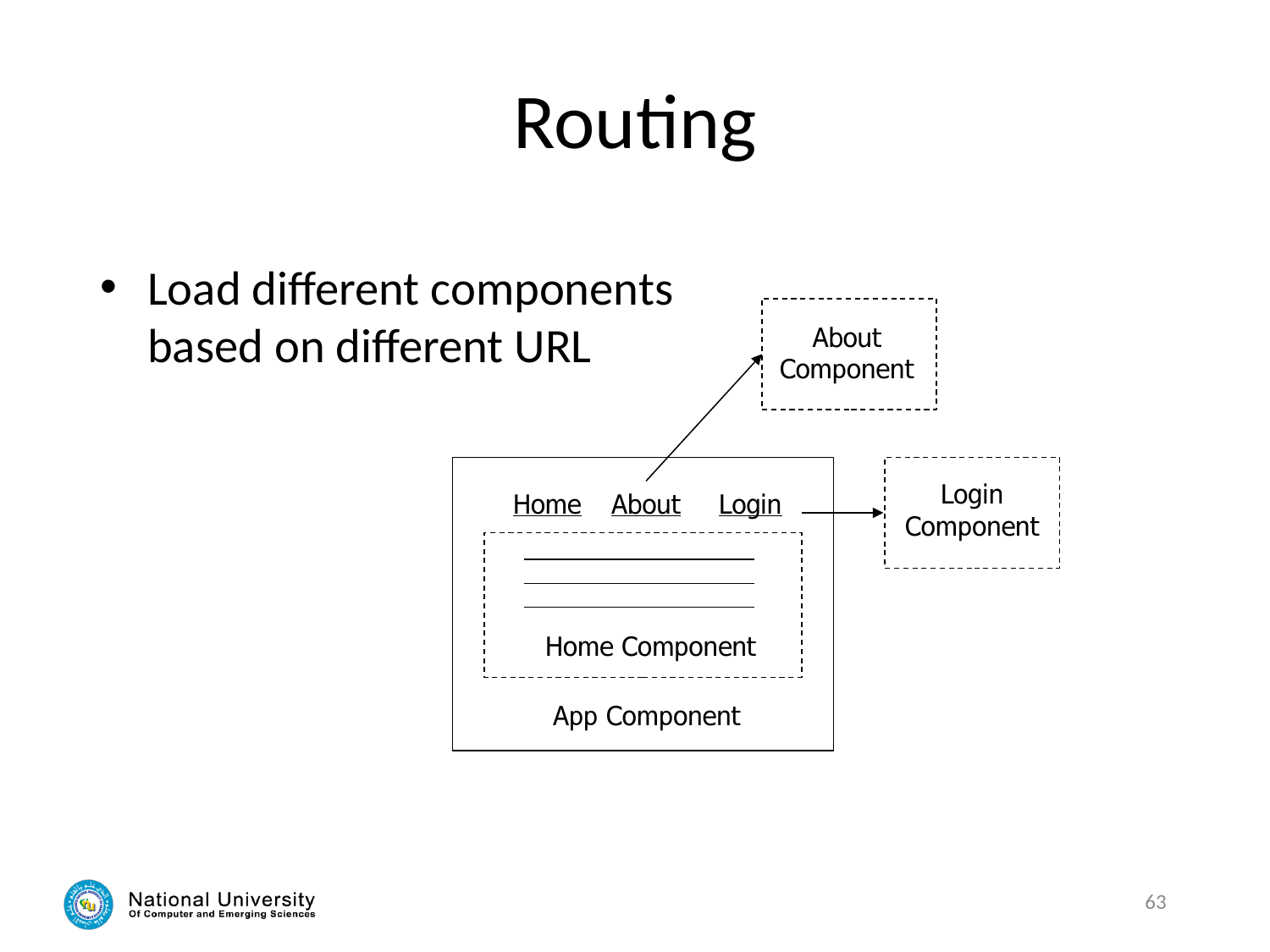

# Routing
Load different components based on different URL

About
Component

Login
Component
Home
About
Login

Home Component
App Component
63